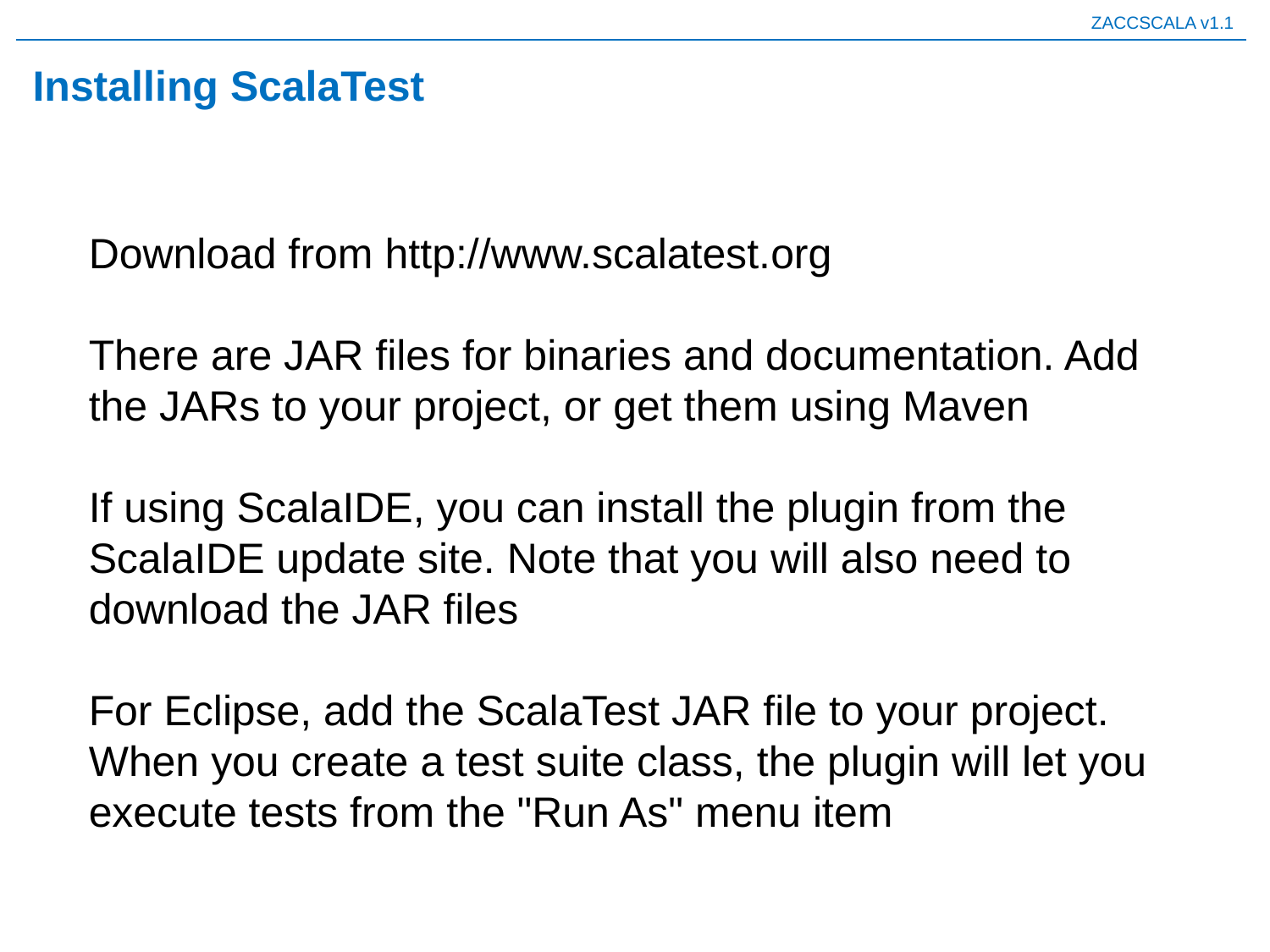

# Installing ScalaTest
Download from http://www.scalatest.org

There are JAR files for binaries and documentation. Add the JARs to your project, or get them using Maven

If using ScalaIDE, you can install the plugin from the ScalaIDE update site. Note that you will also need to download the JAR files

For Eclipse, add the ScalaTest JAR file to your project. When you create a test suite class, the plugin will let you execute tests from the "Run As" menu item